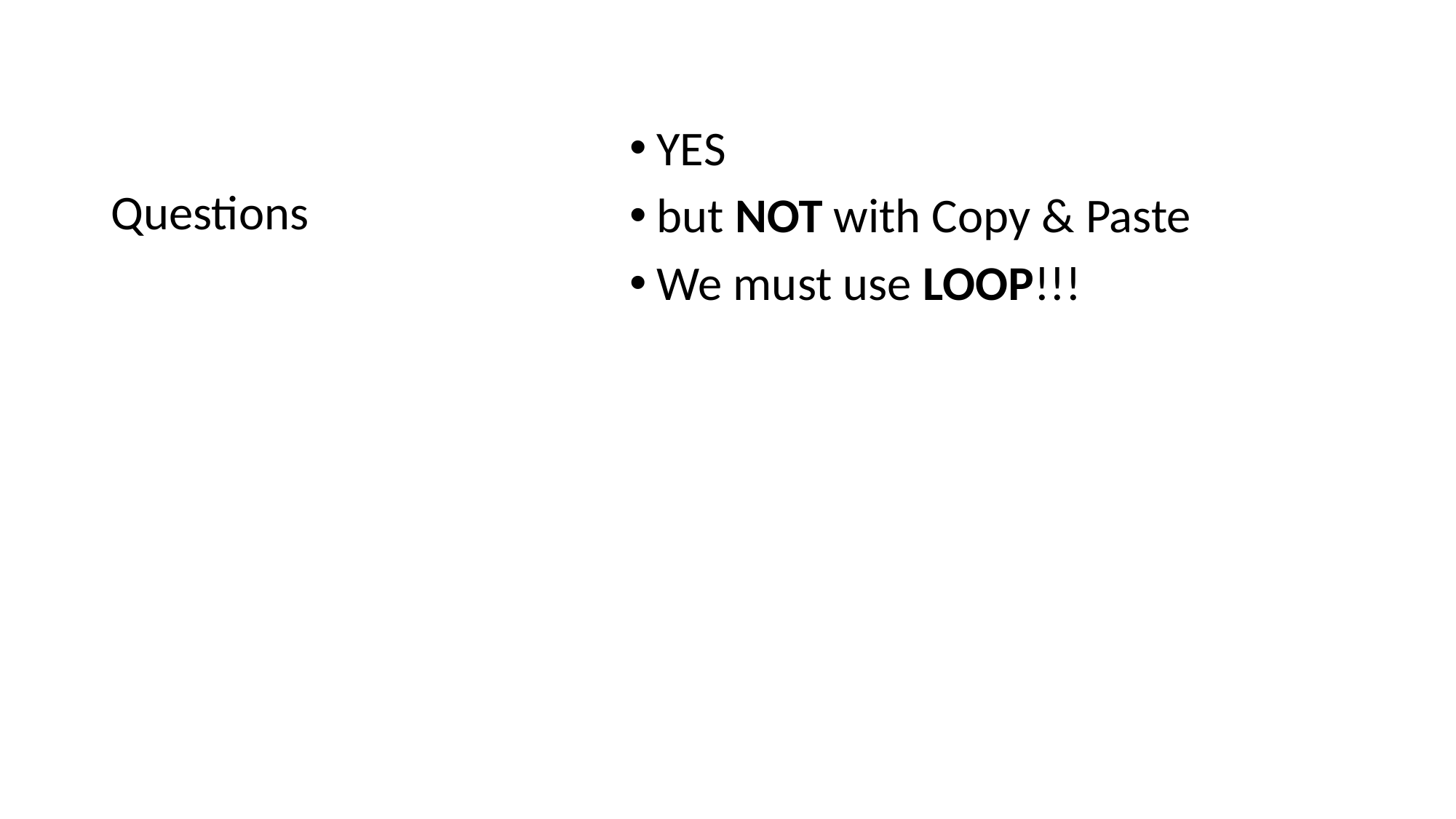

# Questions
YES
but NOT with Copy & Paste
We must use LOOP!!!